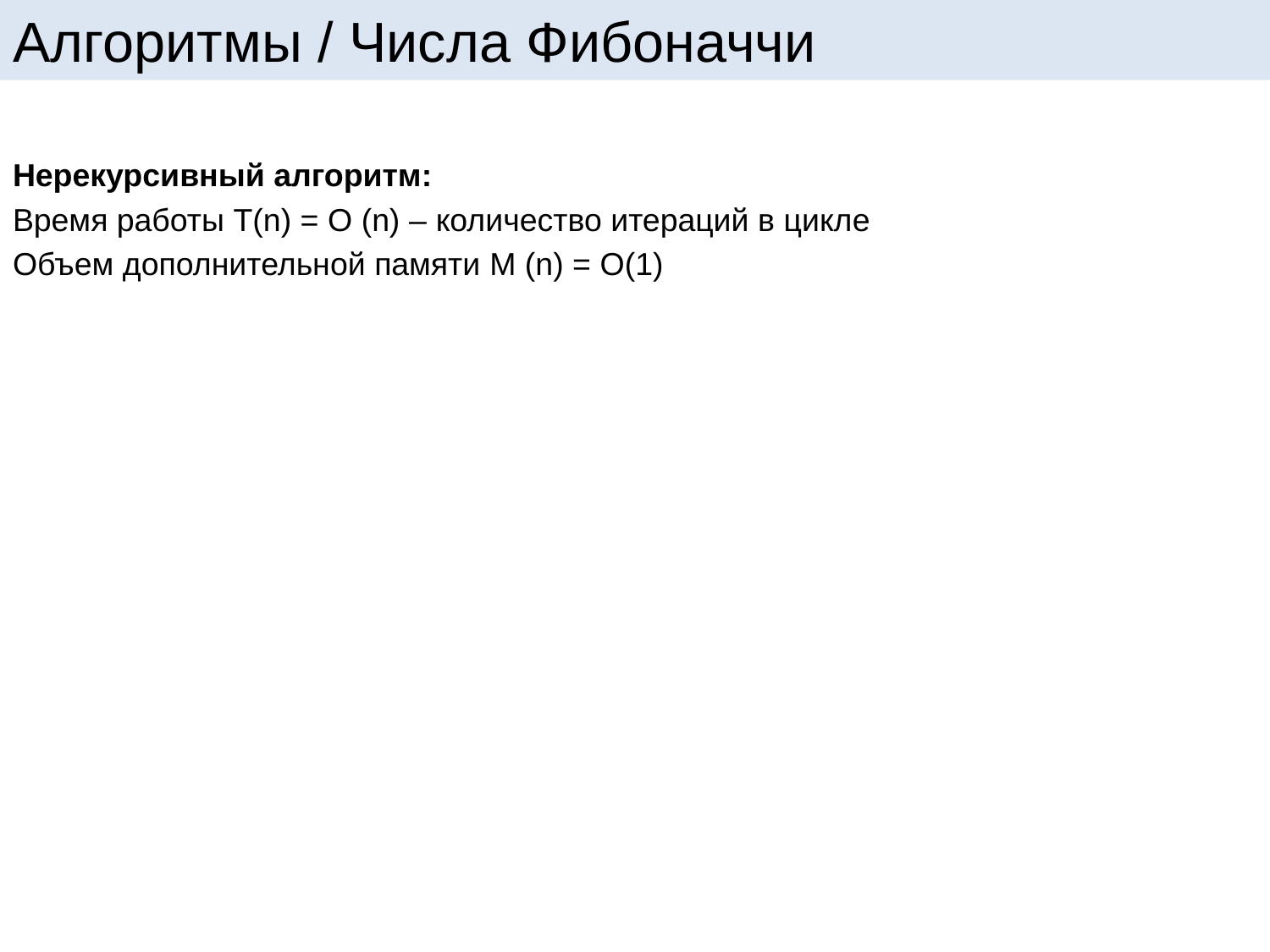

# Алгоритмы / Числа Фибоначчи
Нерекурсивный алгоритм:
Время работы T(n) = O (n) – количество итераций в цикле
Объем дополнительной памяти M (n) = O(1)